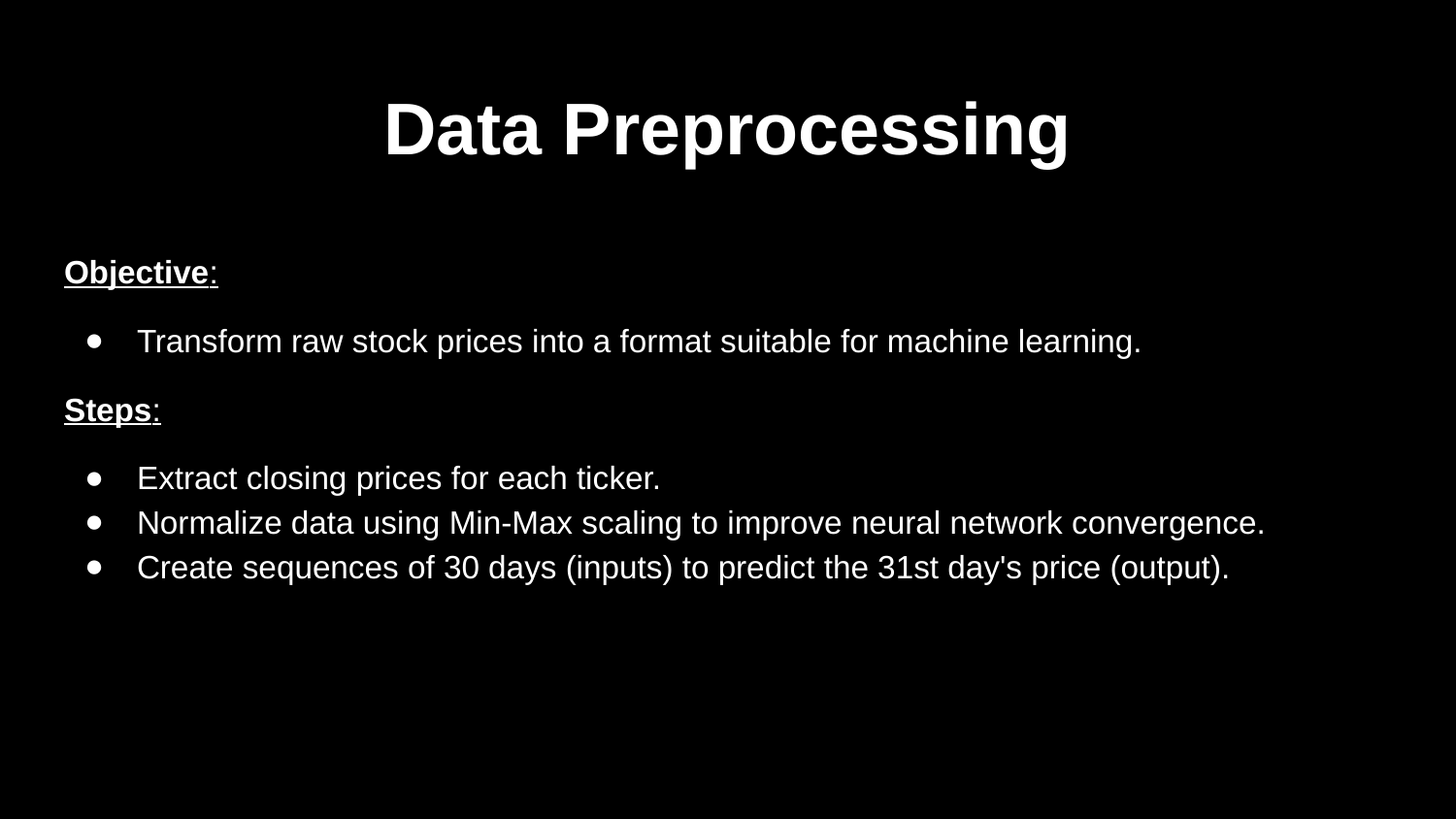

# Data Preprocessing

Objective:
Transform raw stock prices into a format suitable for machine learning.
Steps:
Extract closing prices for each ticker.
Normalize data using Min-Max scaling to improve neural network convergence.
Create sequences of 30 days (inputs) to predict the 31st day's price (output).